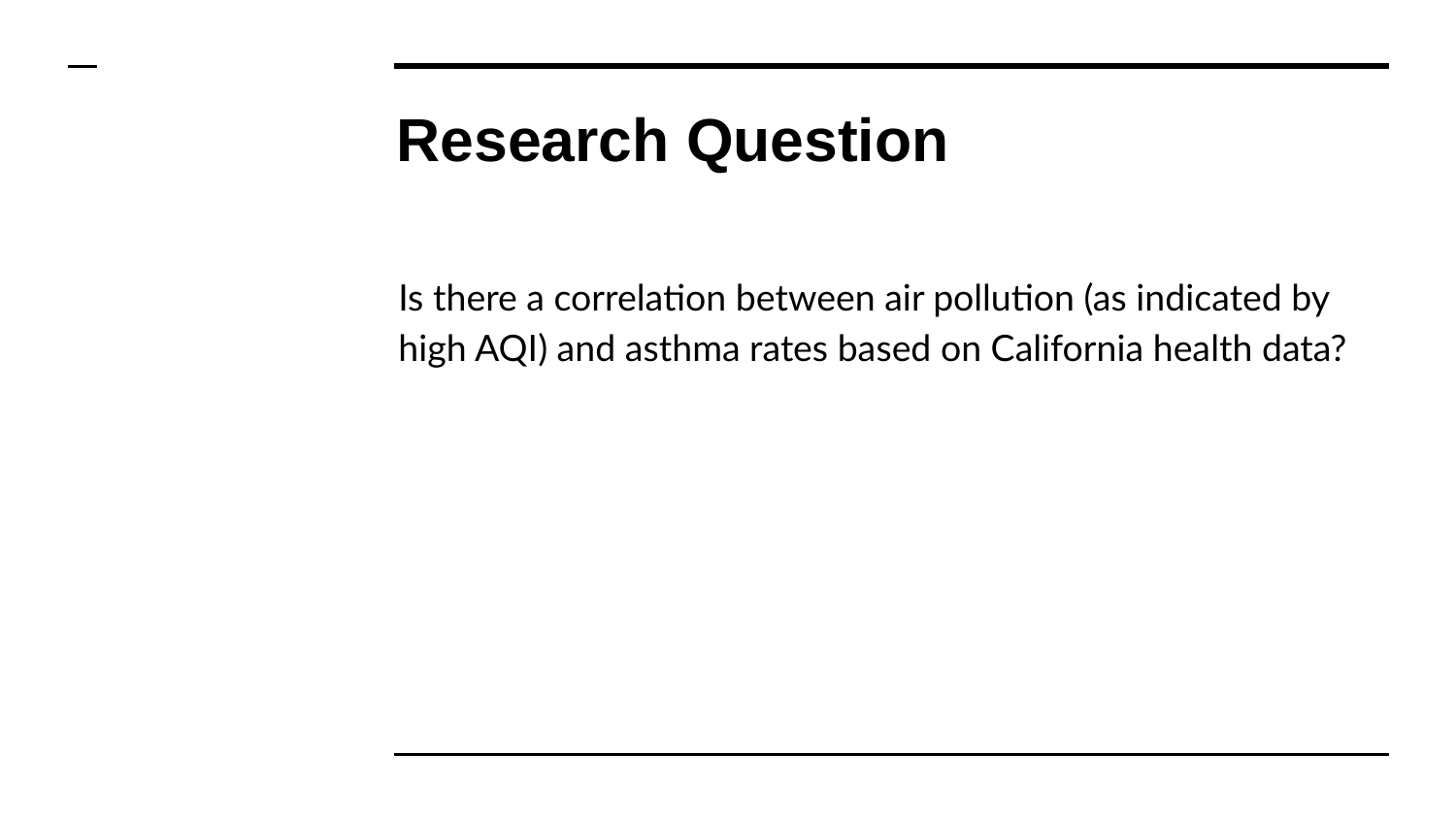

# Research Question
Is there a correlation between air pollution (as indicated by high AQI) and asthma rates based on California health data?